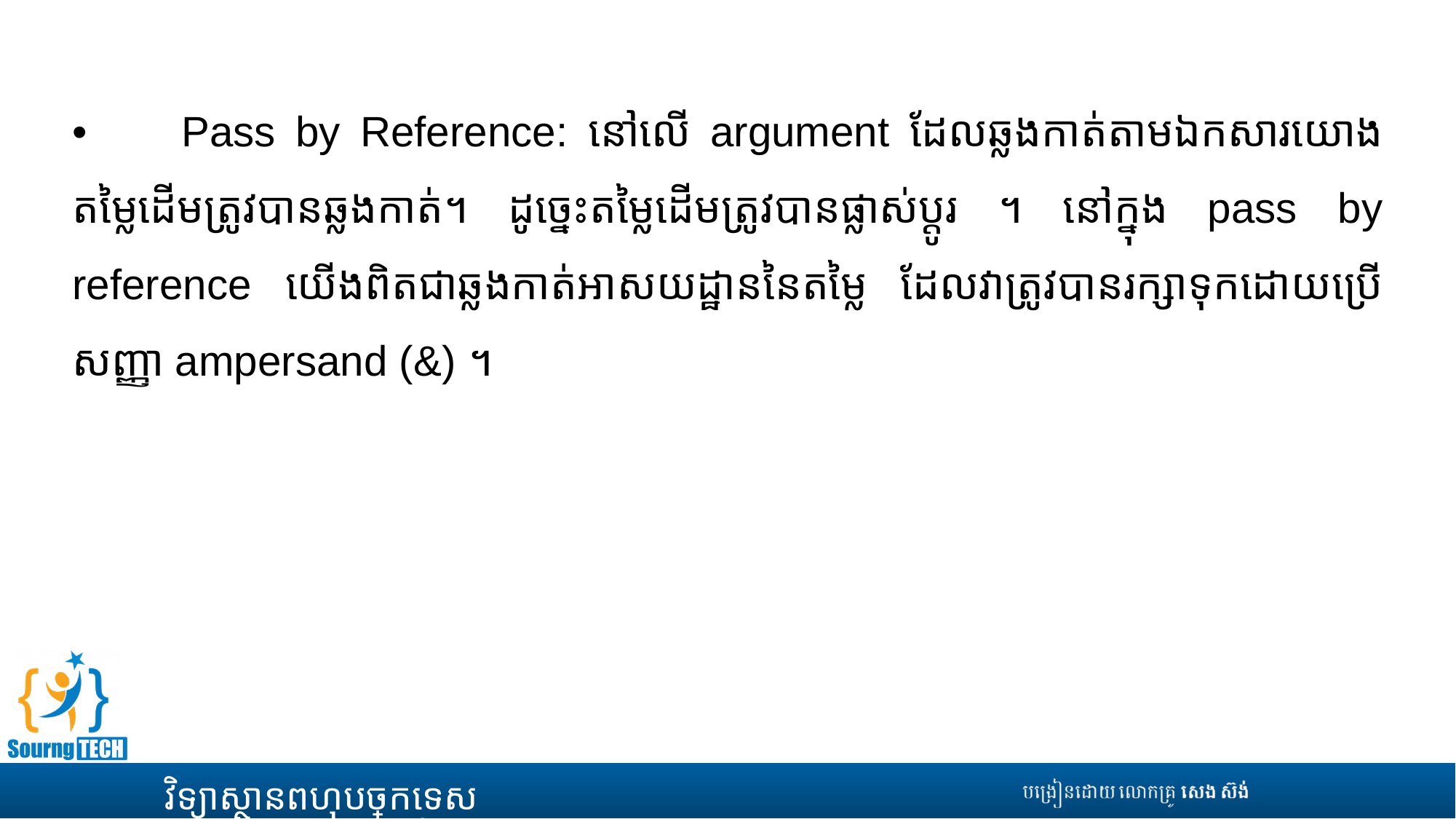

•	Pass by Reference: នៅលើ argument ដែលឆ្លងកាត់តាមឯកសារយោង តម្លៃដើមត្រូវបានឆ្លងកាត់។ ដូច្នេះតម្លៃដើមត្រូវបានផ្លាស់ប្តូរ ។ នៅក្នុង pass by reference យើងពិតជាឆ្លងកាត់អាសយដ្ឋាននៃតម្លៃ ដែលវាត្រូវបានរក្សាទុកដោយប្រើសញ្ញា ampersand (&) ។